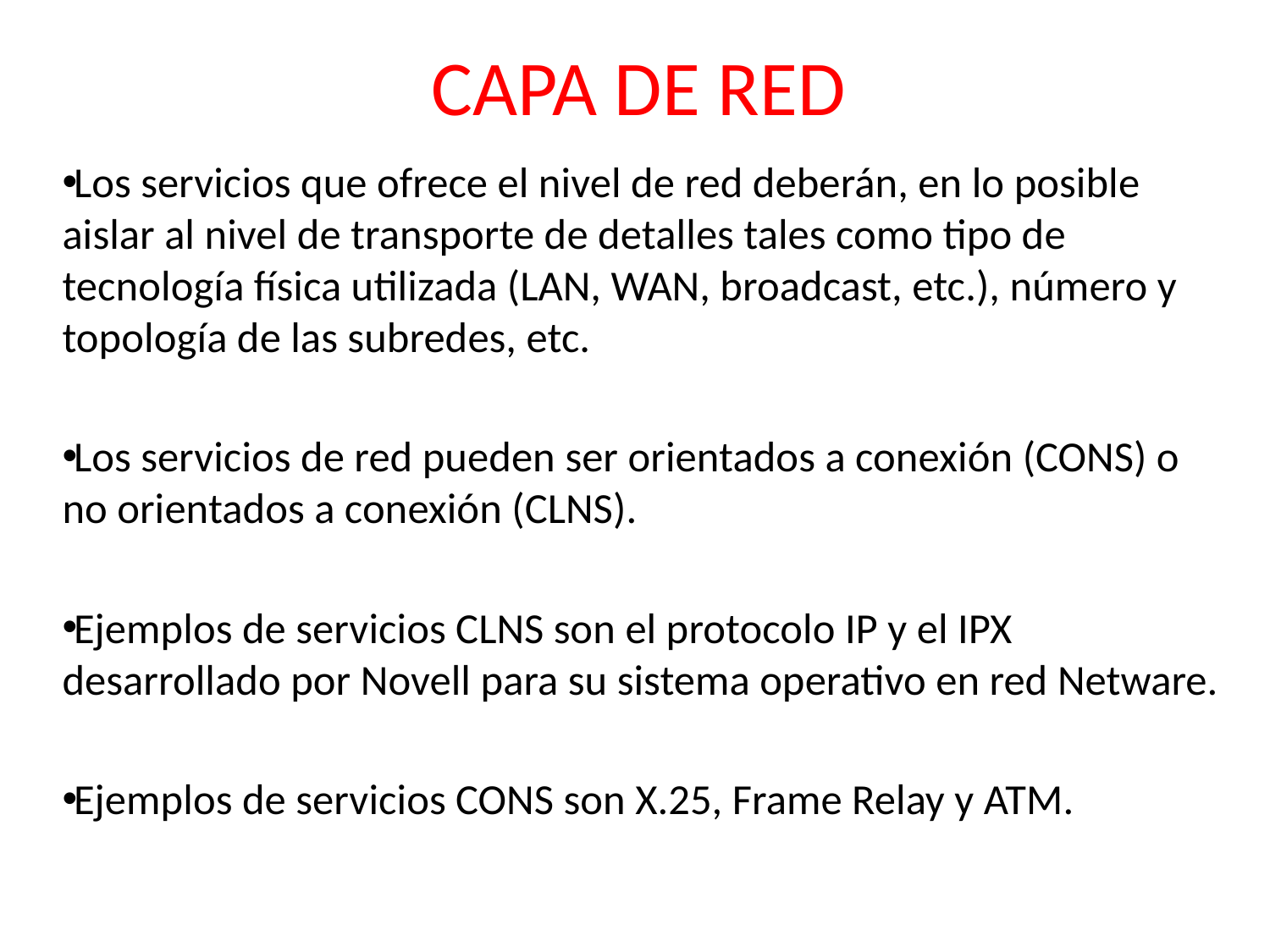

# CAPA DE RED
Los servicios que ofrece el nivel de red deberán, en lo posible aislar al nivel de transporte de detalles tales como tipo de tecnología física utilizada (LAN, WAN, broadcast, etc.), número y topología de las subredes, etc.

Los servicios de red pueden ser orientados a conexión (CONS) o no orientados a conexión (CLNS).

Ejemplos de servicios CLNS son el protocolo IP y el IPX desarrollado por Novell para su sistema operativo en red Netware.

Ejemplos de servicios CONS son X.25, Frame Relay y ATM.